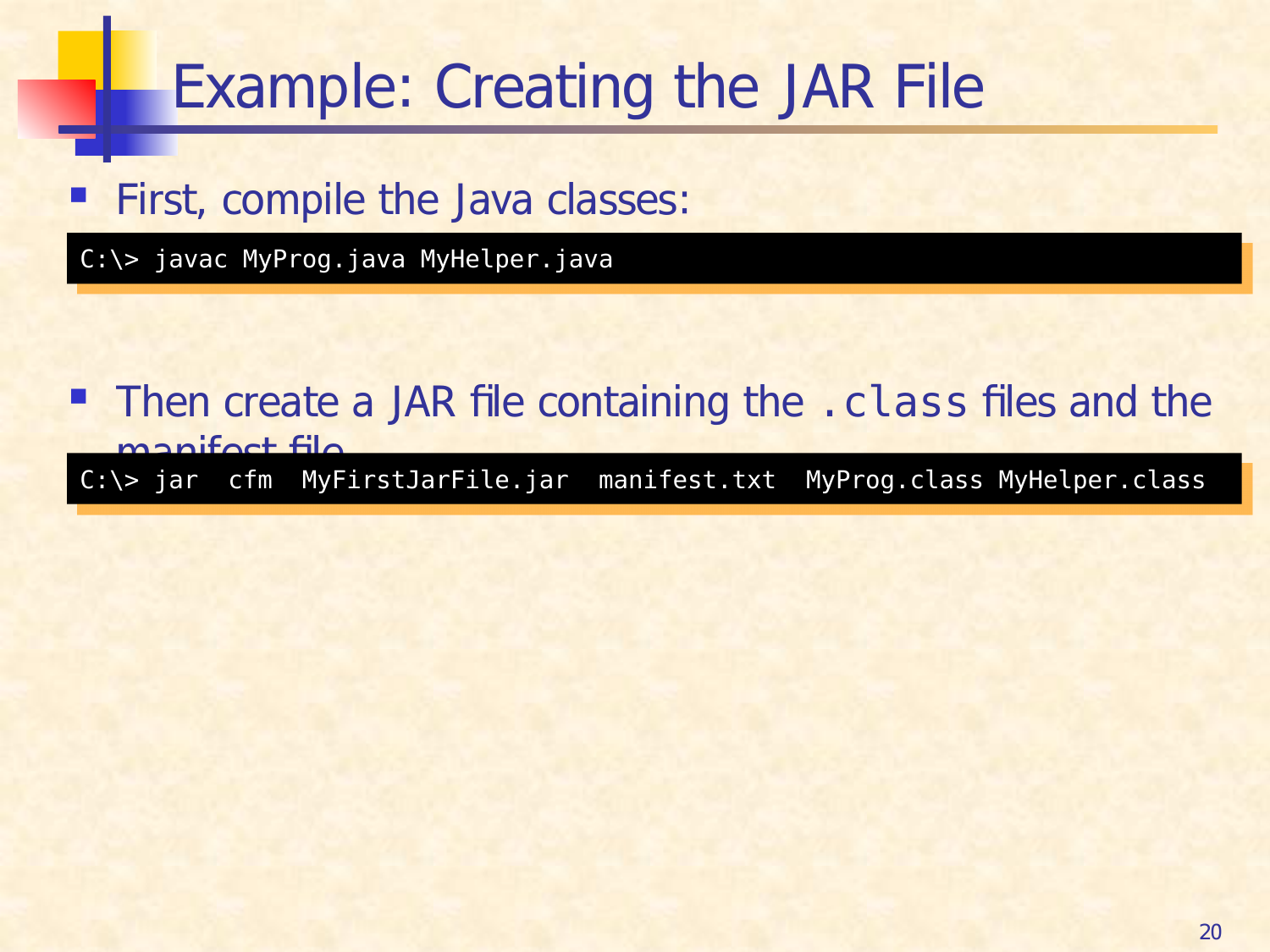

# Example: Creating the JAR File
First, compile the Java classes:

Then create a JAR file containing the .class files and the manifest file
C:\> javac MyProg.java MyHelper.java
C:\> jar  cfm  MyFirstJarFile.jar  manifest.txt  MyProg.class MyHelper.class
20